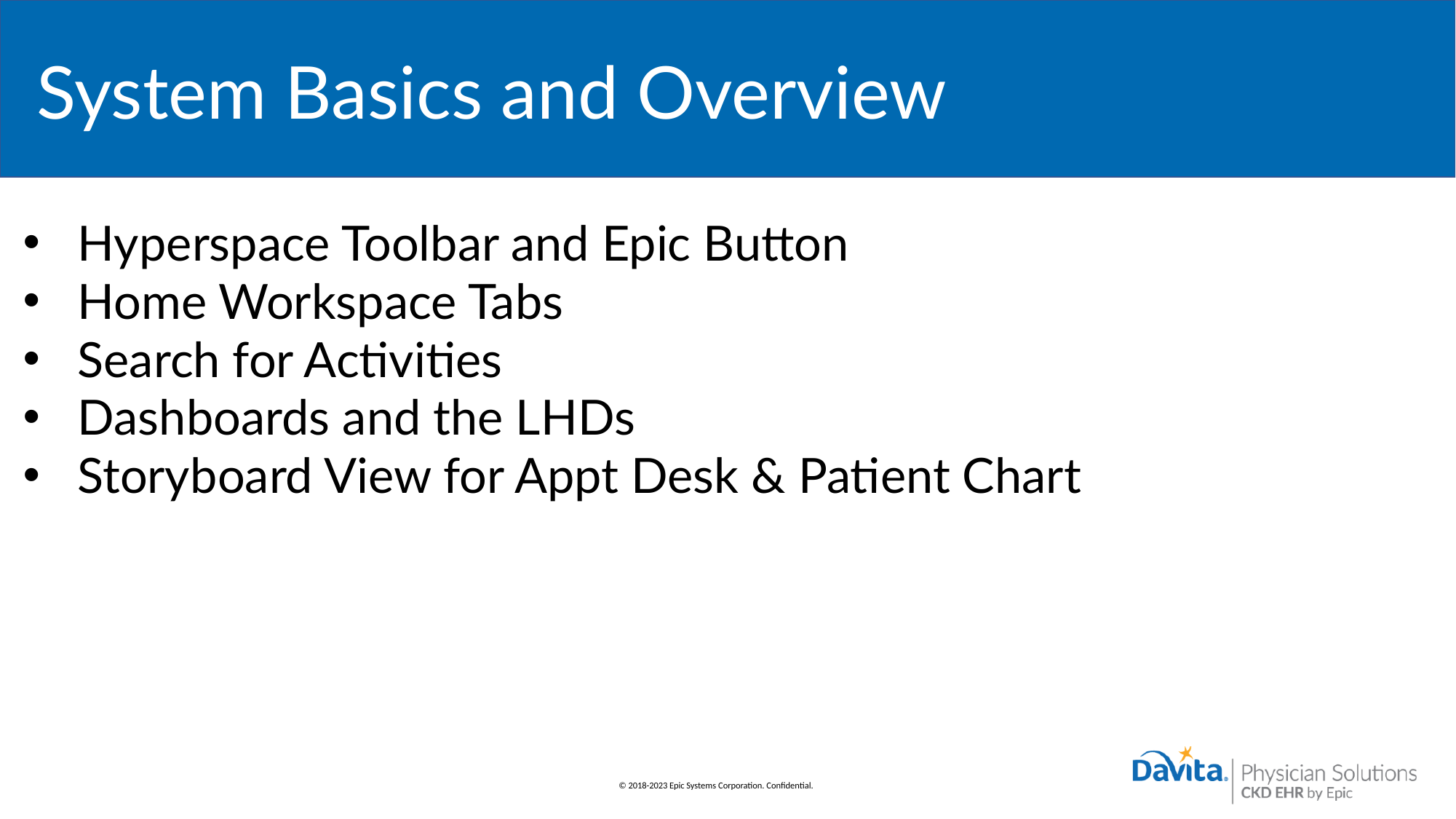

# System Basics and Overview
Hyperspace Toolbar and Epic Button
Home Workspace Tabs
Search for Activities
Dashboards and the LHDs
Storyboard View for Appt Desk & Patient Chart